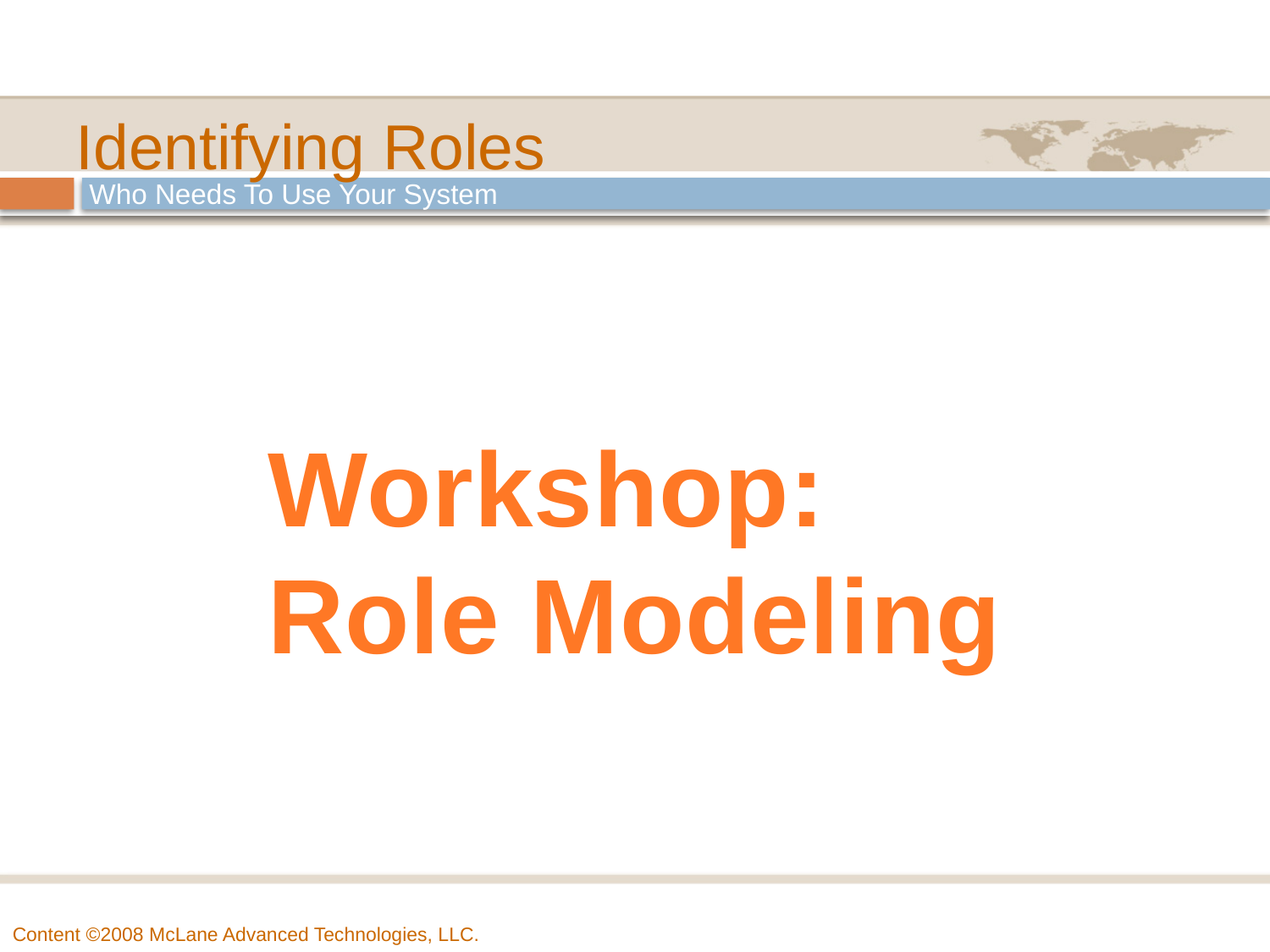

# Identifying Roles
Who Needs To Use Your System
Workshop:
Role Modeling
Content ©2008 McLane Advanced Technologies, LLC.